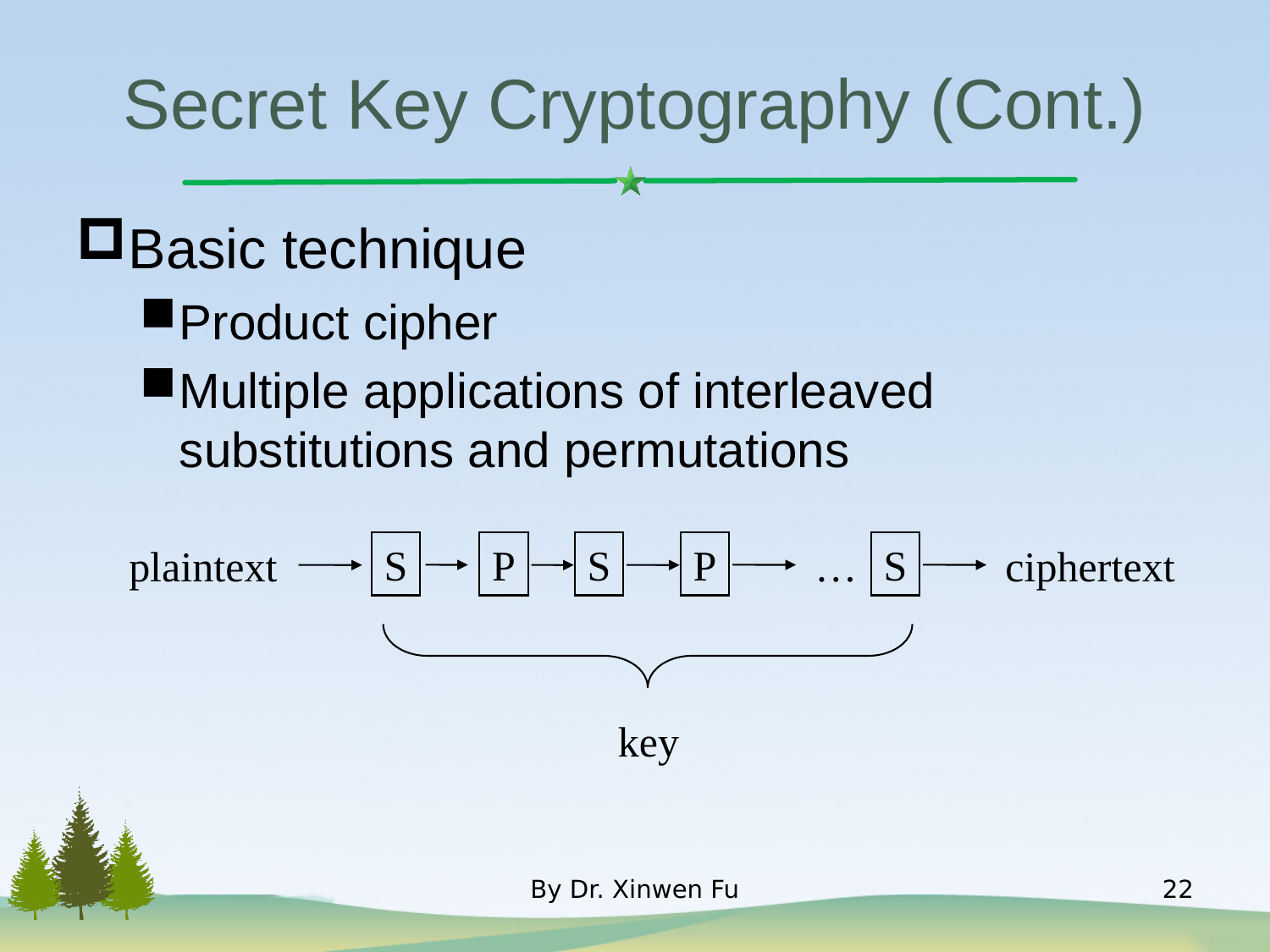

# Secret Key Cryptography (Cont.)
Basic technique
Product cipher
Multiple applications of interleaved substitutions and permutations

S
P
S
P
S
plaintext
ciphertext
…

key

By Dr. Xinwen Fu
22